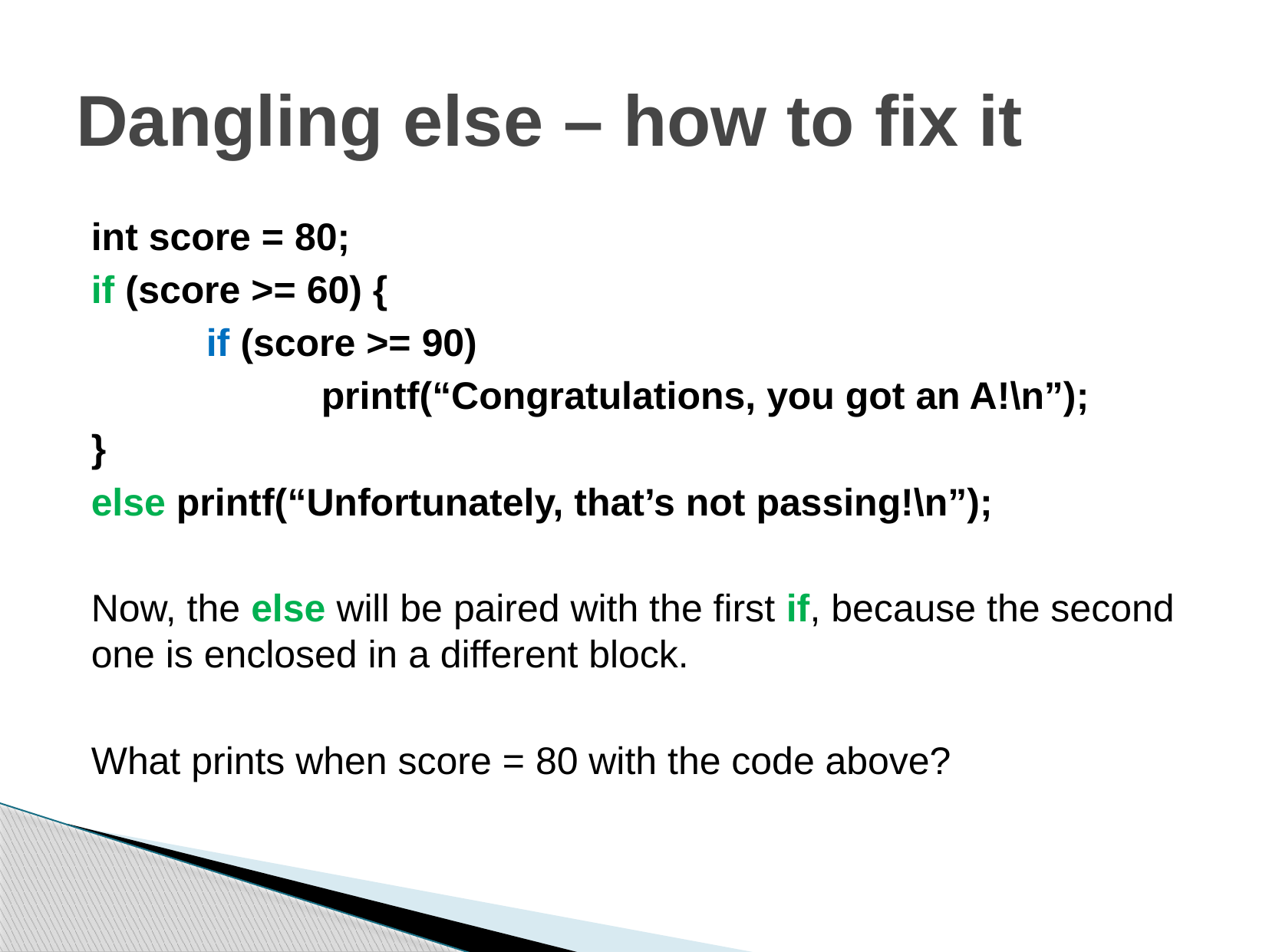

# Dangling else – how to fix it
int score = 80;
if (score >= 60) {
	if (score >= 90)
		printf(“Congratulations, you got an A!\n”);
}
else printf(“Unfortunately, that’s not passing!\n”);

Now, the else will be paired with the first if, because the second one is enclosed in a different block.

What prints when score = 80 with the code above?